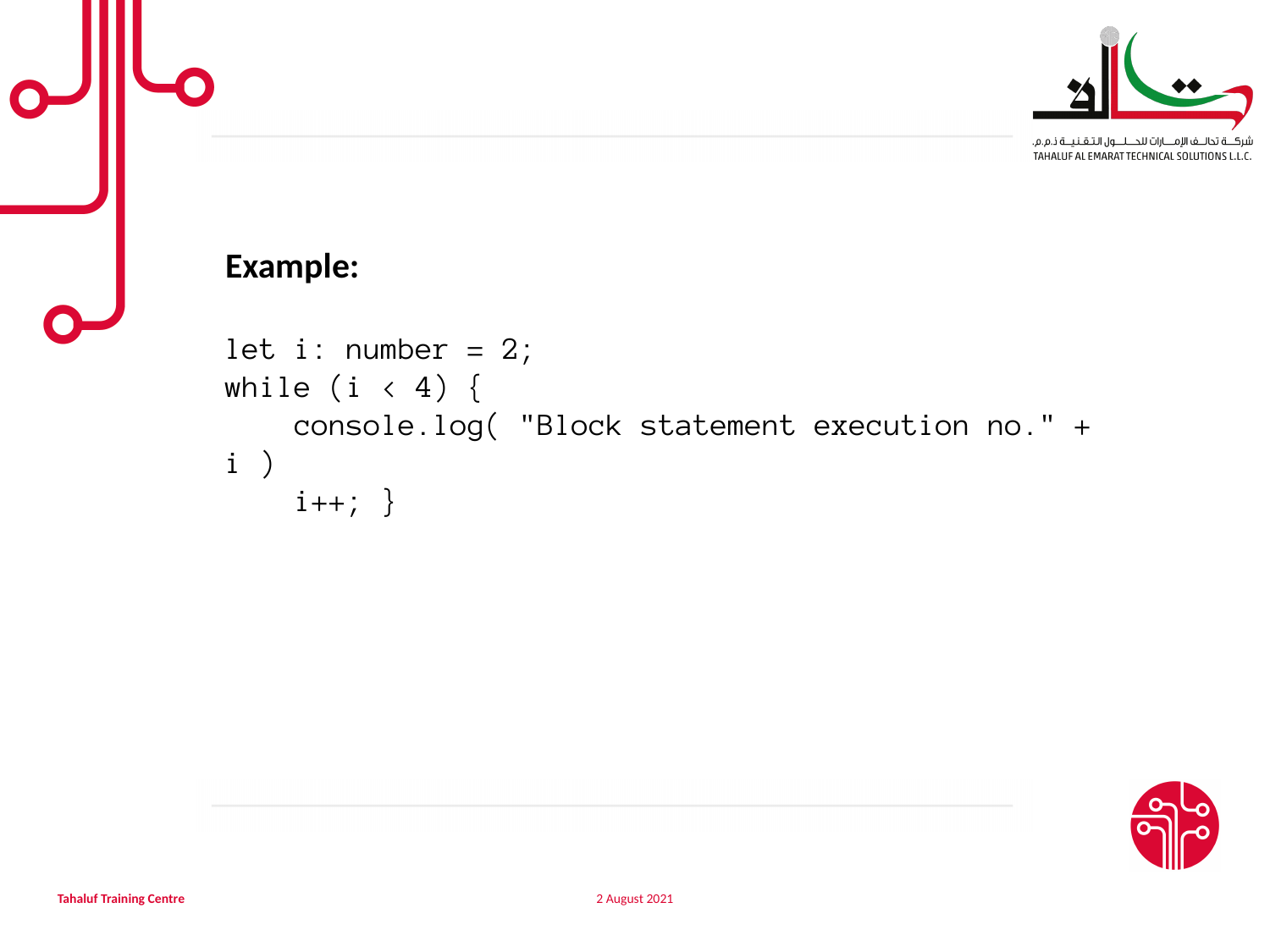

Example:
let i: number = 2;
while (i < 4) {
    console.log( "Block statement execution no." + i )
    i++; }